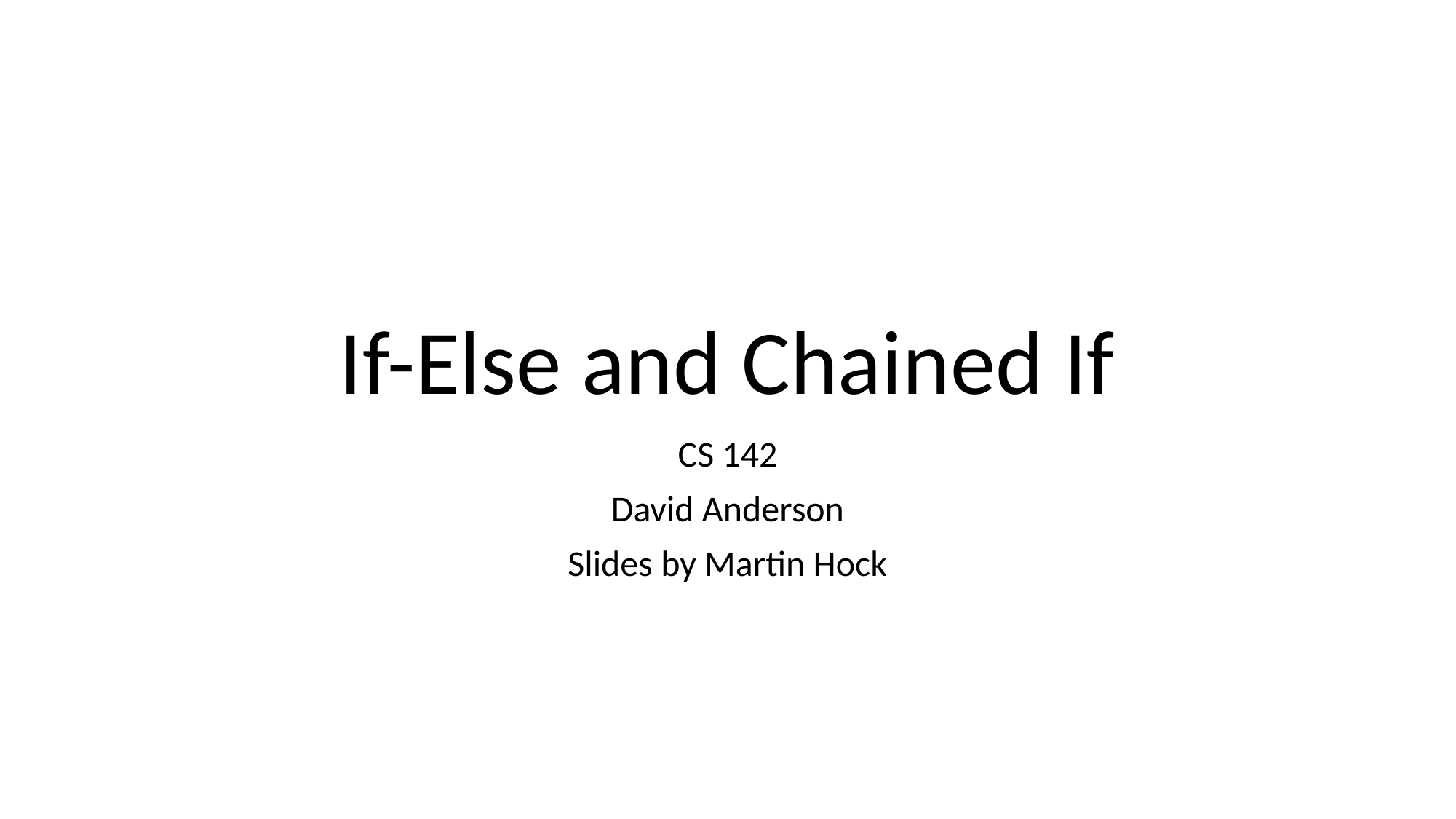

# If-Else and Chained If
CS 142
David Anderson
Slides by Martin Hock